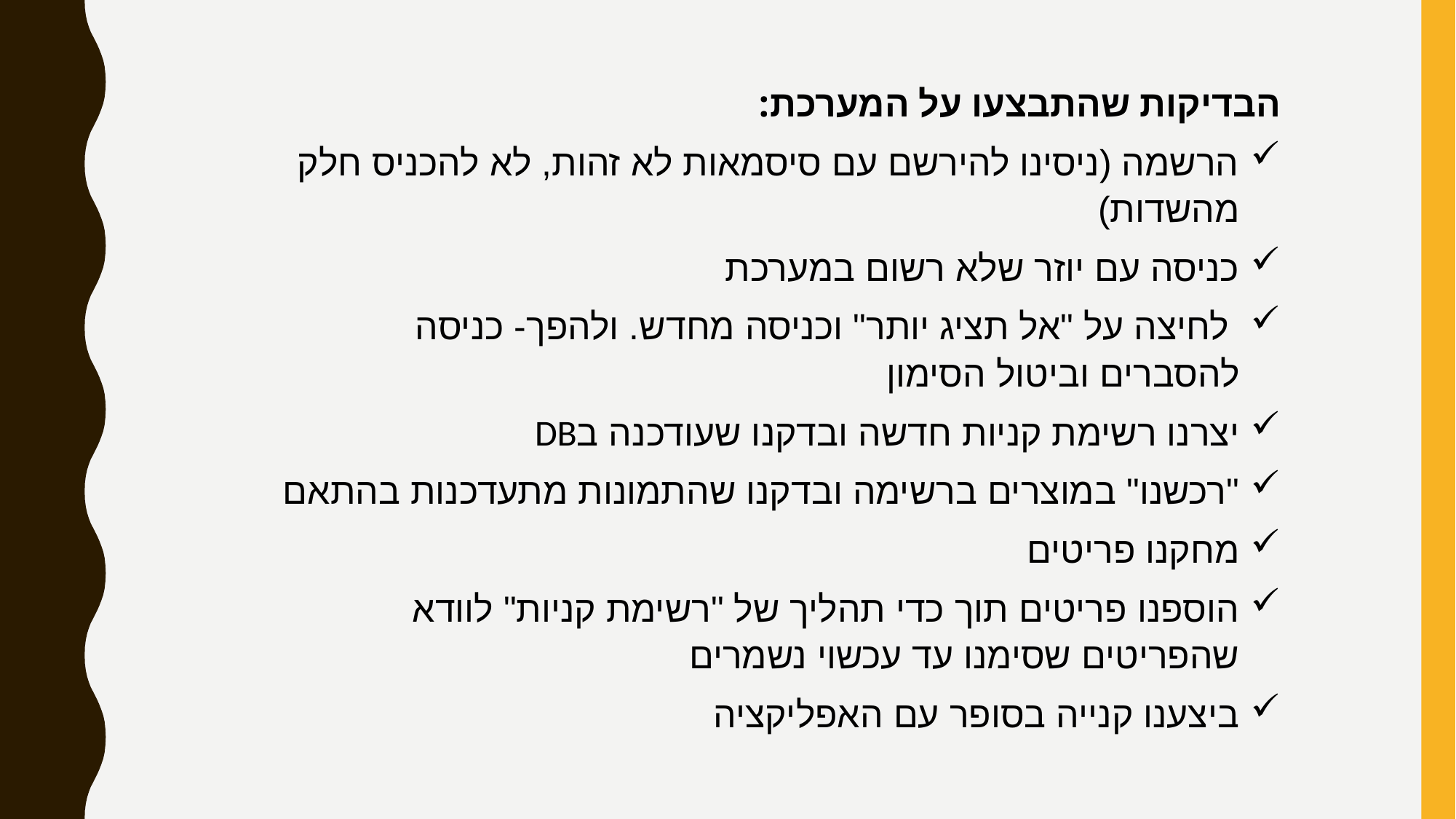

הבדיקות שהתבצעו על המערכת:
הרשמה (ניסינו להירשם עם סיסמאות לא זהות, לא להכניס חלק מהשדות)
כניסה עם יוזר שלא רשום במערכת
 לחיצה על "אל תציג יותר" וכניסה מחדש. ולהפך- כניסה להסברים וביטול הסימון
יצרנו רשימת קניות חדשה ובדקנו שעודכנה בDB
"רכשנו" במוצרים ברשימה ובדקנו שהתמונות מתעדכנות בהתאם
מחקנו פריטים
הוספנו פריטים תוך כדי תהליך של "רשימת קניות" לוודא שהפריטים שסימנו עד עכשוי נשמרים
ביצענו קנייה בסופר עם האפליקציה